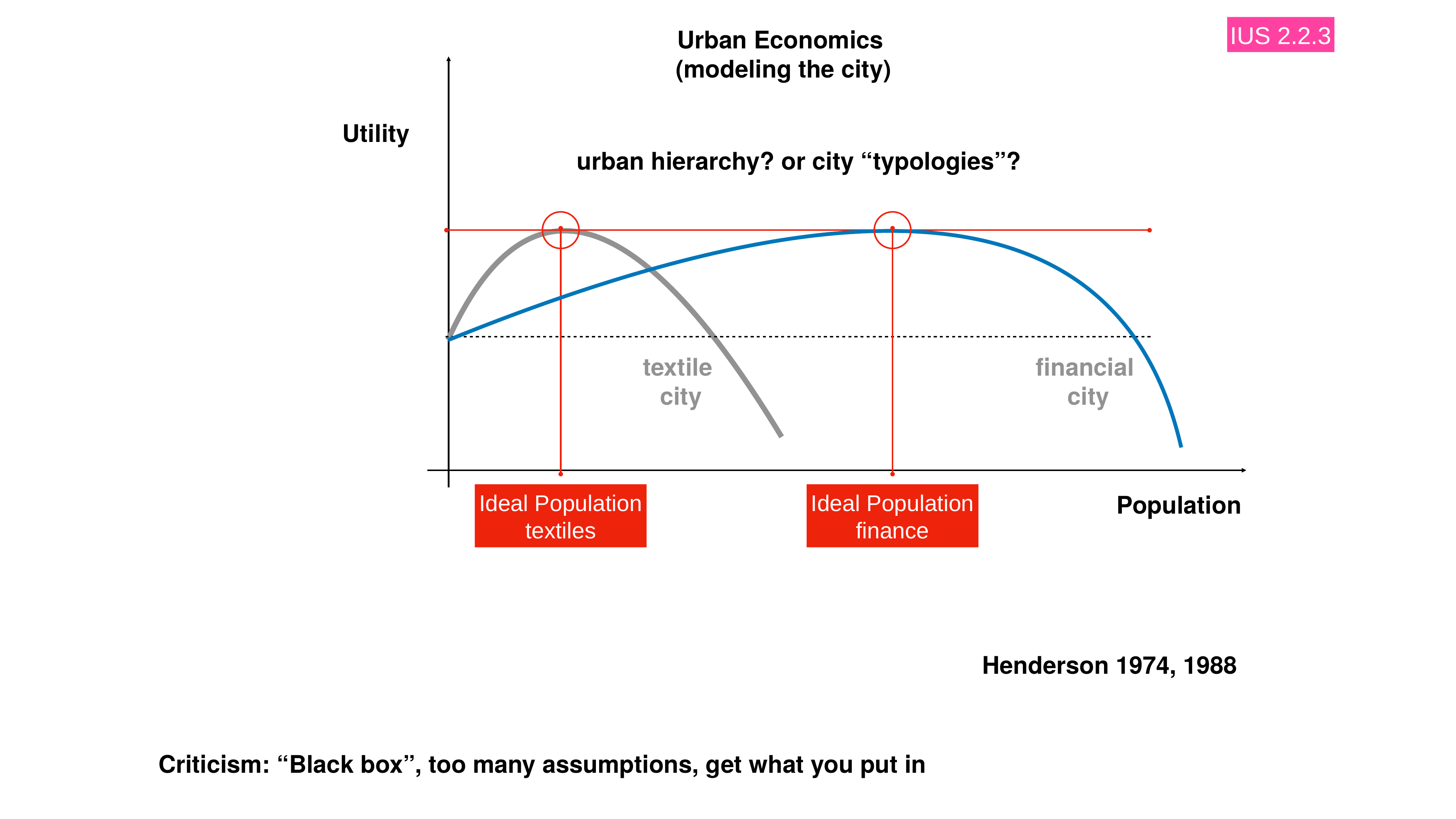

IUS 2.2.3
Urban Economics
(modeling the city)

Utility
urban hierarchy? or city “typologies”?

textile
city
financial
city

Ideal Population
textiles
Ideal Population
finance
Population
Henderson 1974, 1988
Criticism: “Black box”, too many assumptions, get what you put in